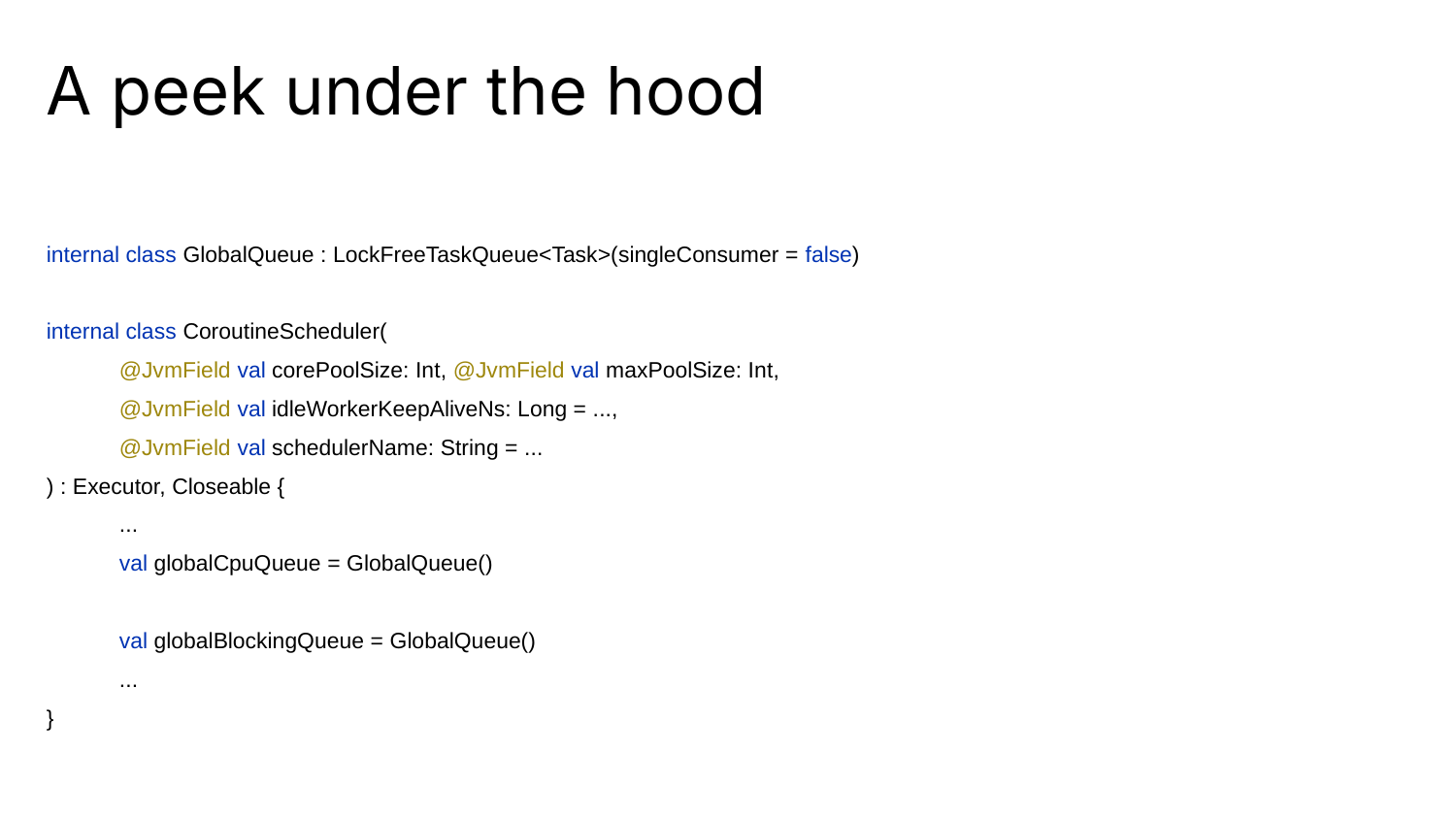

# A peek under the hood
internal class GlobalQueue : LockFreeTaskQueue<Task>(singleConsumer = false)

internal class CoroutineScheduler(
@JvmField val corePoolSize: Int, @JvmField val maxPoolSize: Int,
@JvmField val idleWorkerKeepAliveNs: Long = ...,
@JvmField val schedulerName: String = ...
) : Executor, Closeable {
...
val globalCpuQueue = GlobalQueue()

val globalBlockingQueue = GlobalQueue()
...
}